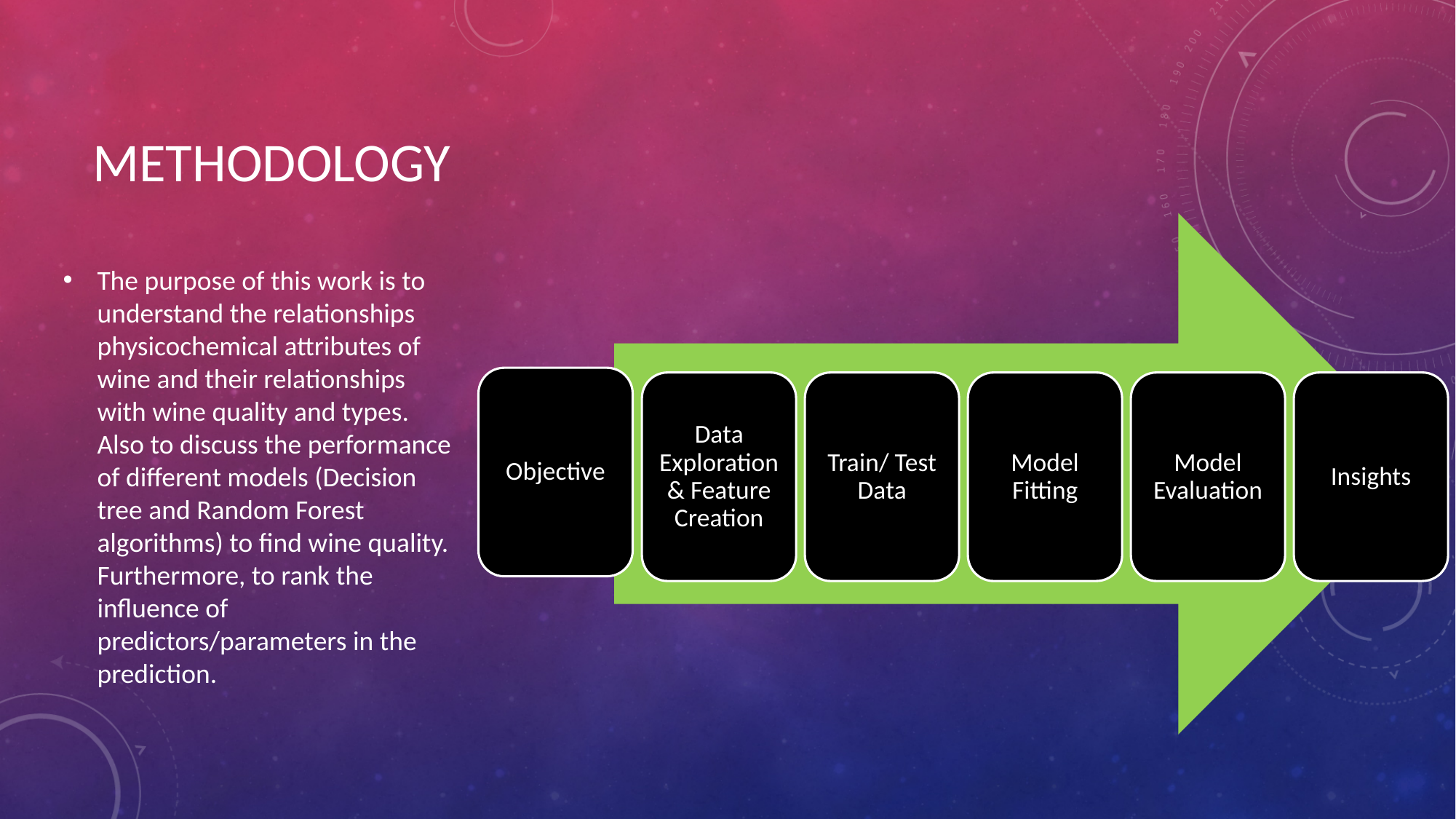

# Methodology
The purpose of this work is to understand the relationships physicochemical attributes of wine and their relationships with wine quality and types. Also to discuss the performance of different models (Decision tree and Random Forest algorithms) to find wine quality. Furthermore, to rank the influence of predictors/parameters in the prediction.

Objective

Data Exploration & Feature Creation

Train/ Test Data

Model Fitting

Model Evaluation

Insights